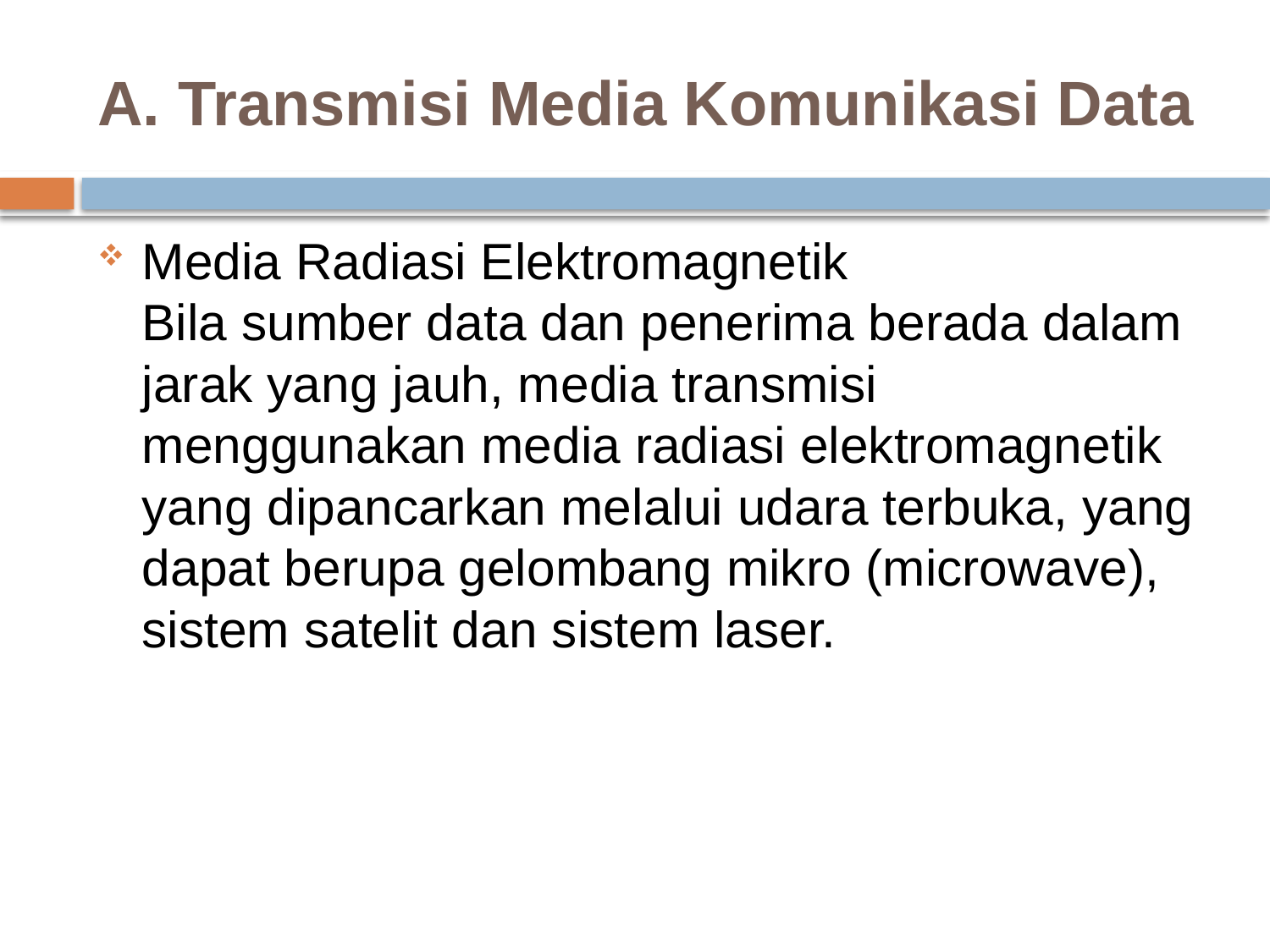

# A. Transmisi Media Komunikasi Data
Media Radiasi Elektromagnetik
Bila sumber data dan penerima berada dalam jarak yang jauh, media transmisi menggunakan media radiasi elektromagnetik yang dipancarkan melalui udara terbuka, yang dapat berupa gelombang mikro (microwave), sistem satelit dan sistem laser.